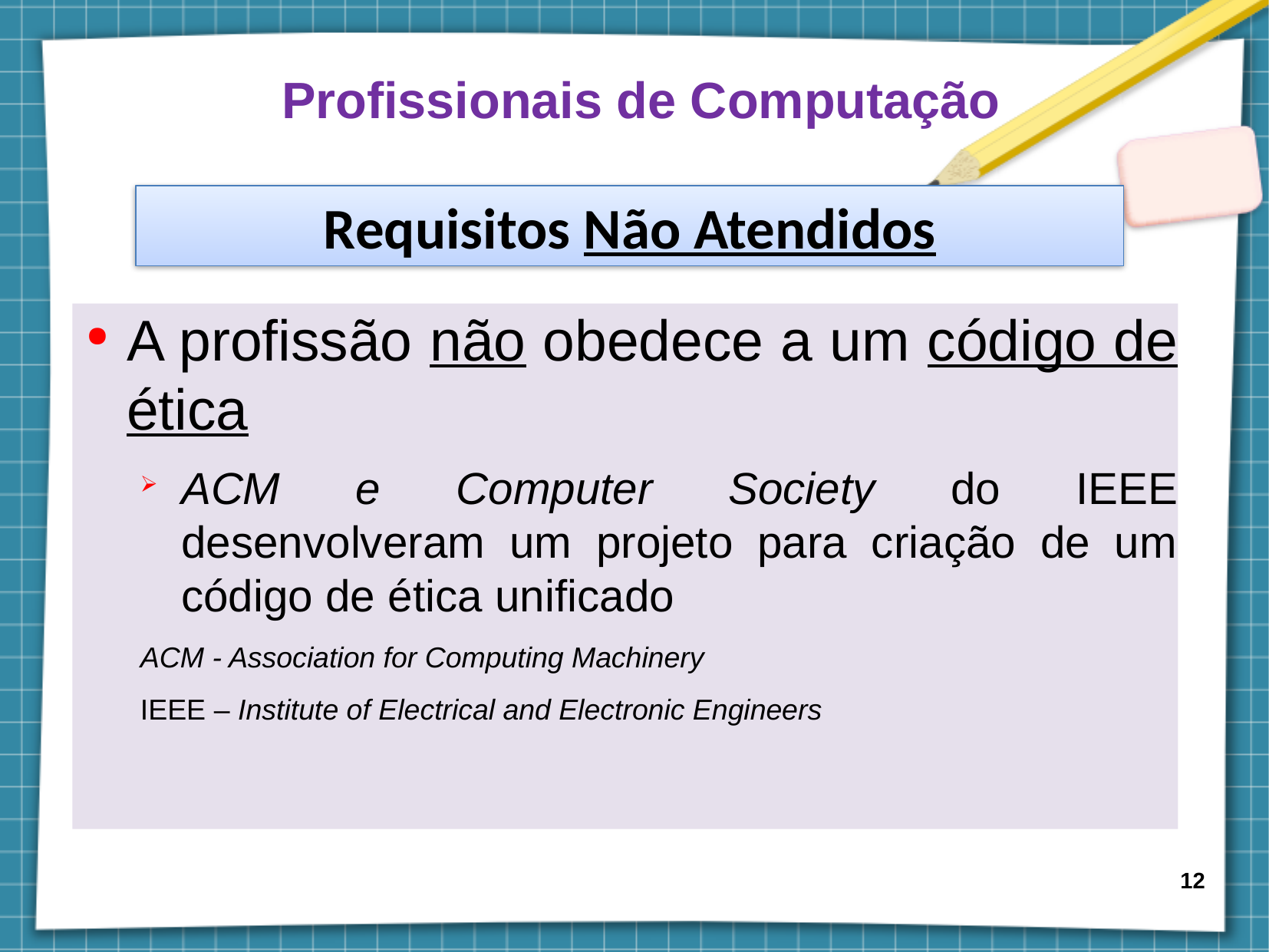

Profissionais de Computação
Requisitos Não Atendidos
A profissão não obedece a um código de ética
ACM e Computer Society do IEEE desenvolveram um projeto para criação de um código de ética unificado
ACM - Association for Computing Machinery
IEEE – Institute of Electrical and Electronic Engineers
12